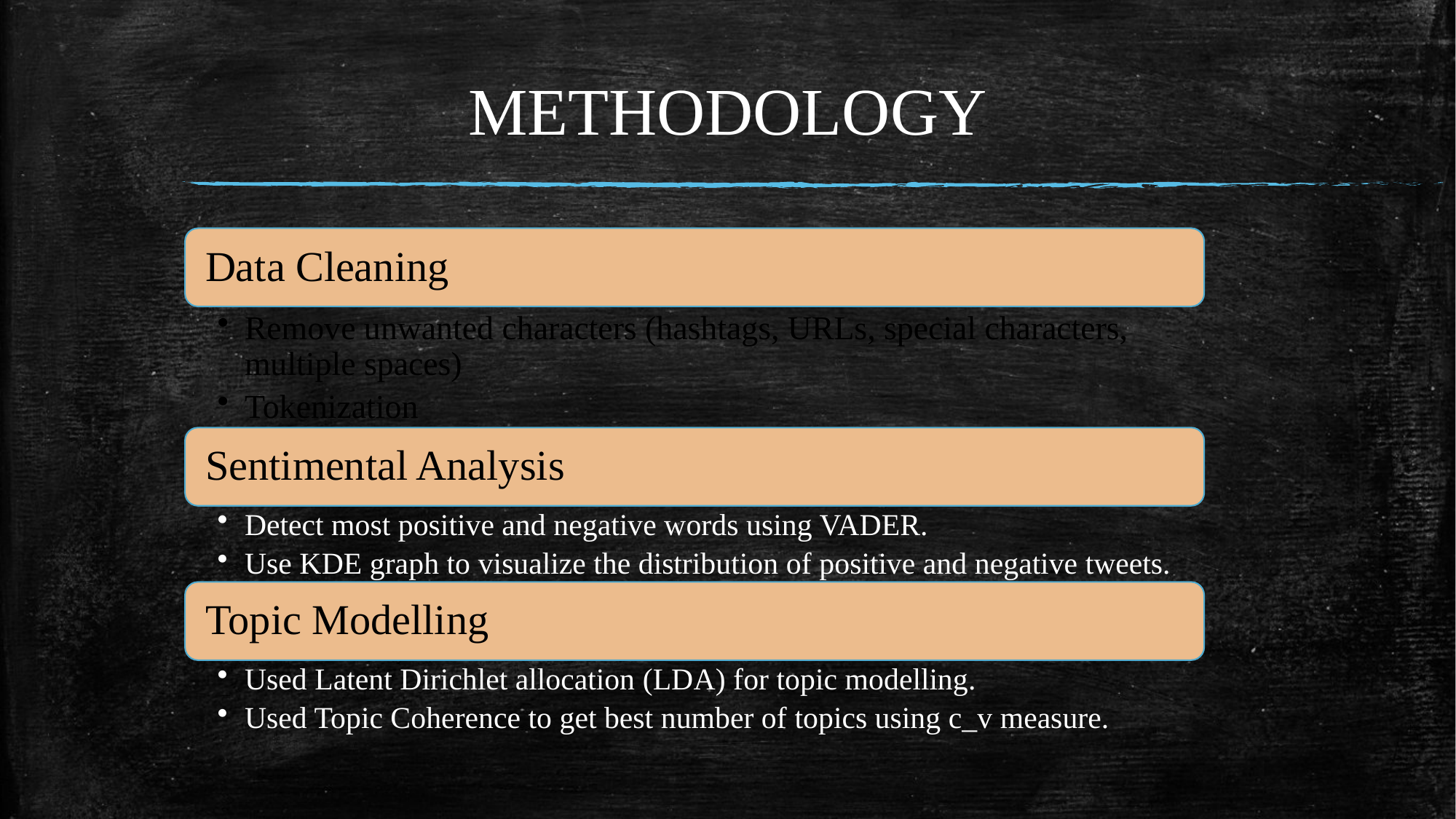

# METHODOLOGY
Data Cleaning
Remove unwanted characters (hashtags, URLs, special characters, multiple spaces)
Tokenization
Sentimental Analysis
Detect most positive and negative words using VADER.
Use KDE graph to visualize the distribution of positive and negative tweets.
Topic Modelling
Used Latent Dirichlet allocation (LDA) for topic modelling.
Used Topic Coherence to get best number of topics using c_v measure.